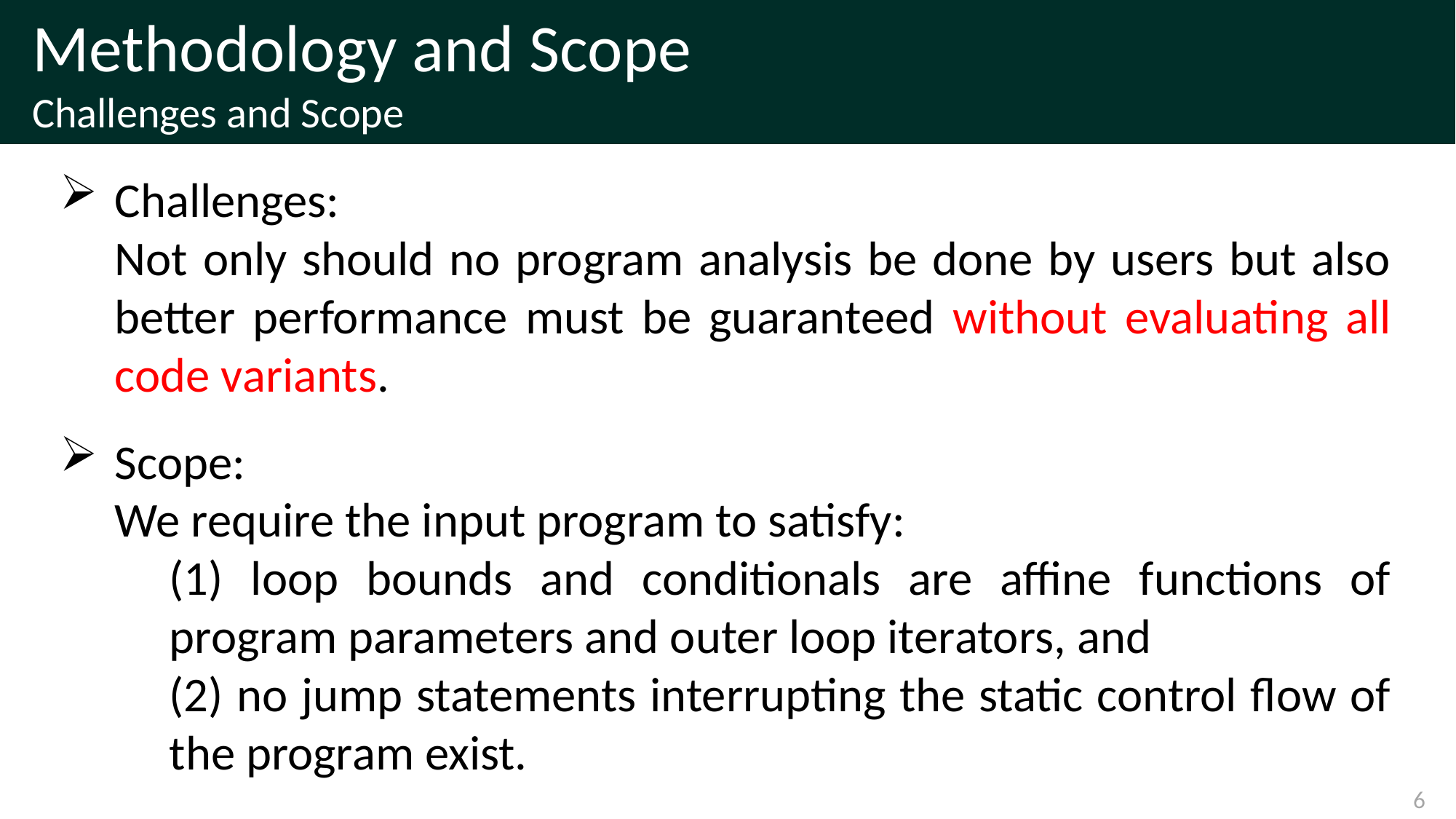

Methodology and Scope
Challenges and Scope
Challenges:
Not only should no program analysis be done by users but also better performance must be guaranteed without evaluating all code variants.
Scope:
We require the input program to satisfy:
(1) loop bounds and conditionals are affine functions of program parameters and outer loop iterators, and
(2) no jump statements interrupting the static control flow of the program exist.
6